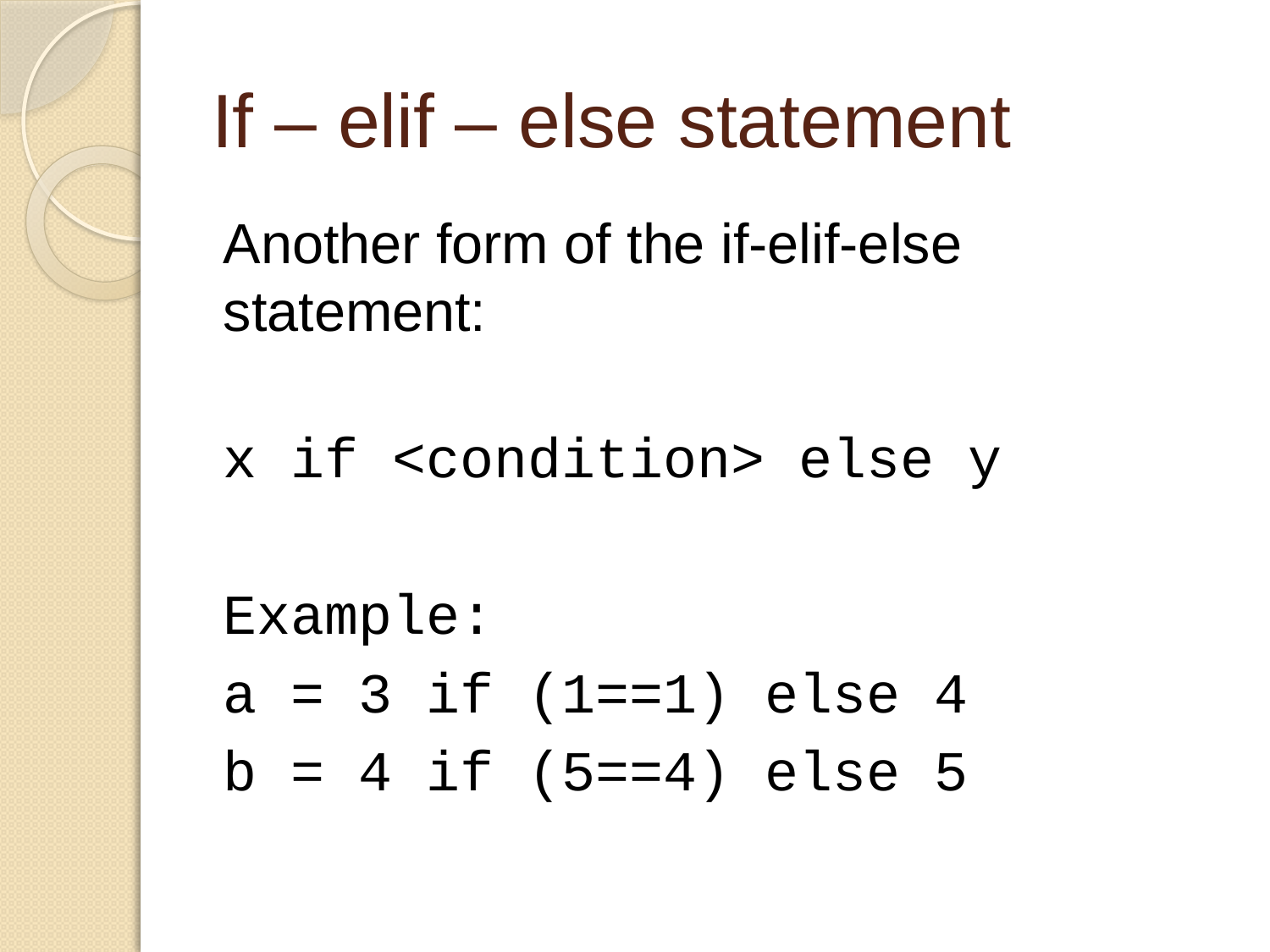

# If – elif – else statement
Another form of the if-elif-else statement:
x if <condition> else y

Example:
a = 3 if (1==1) else 4
b = 4 if (5==4) else 5